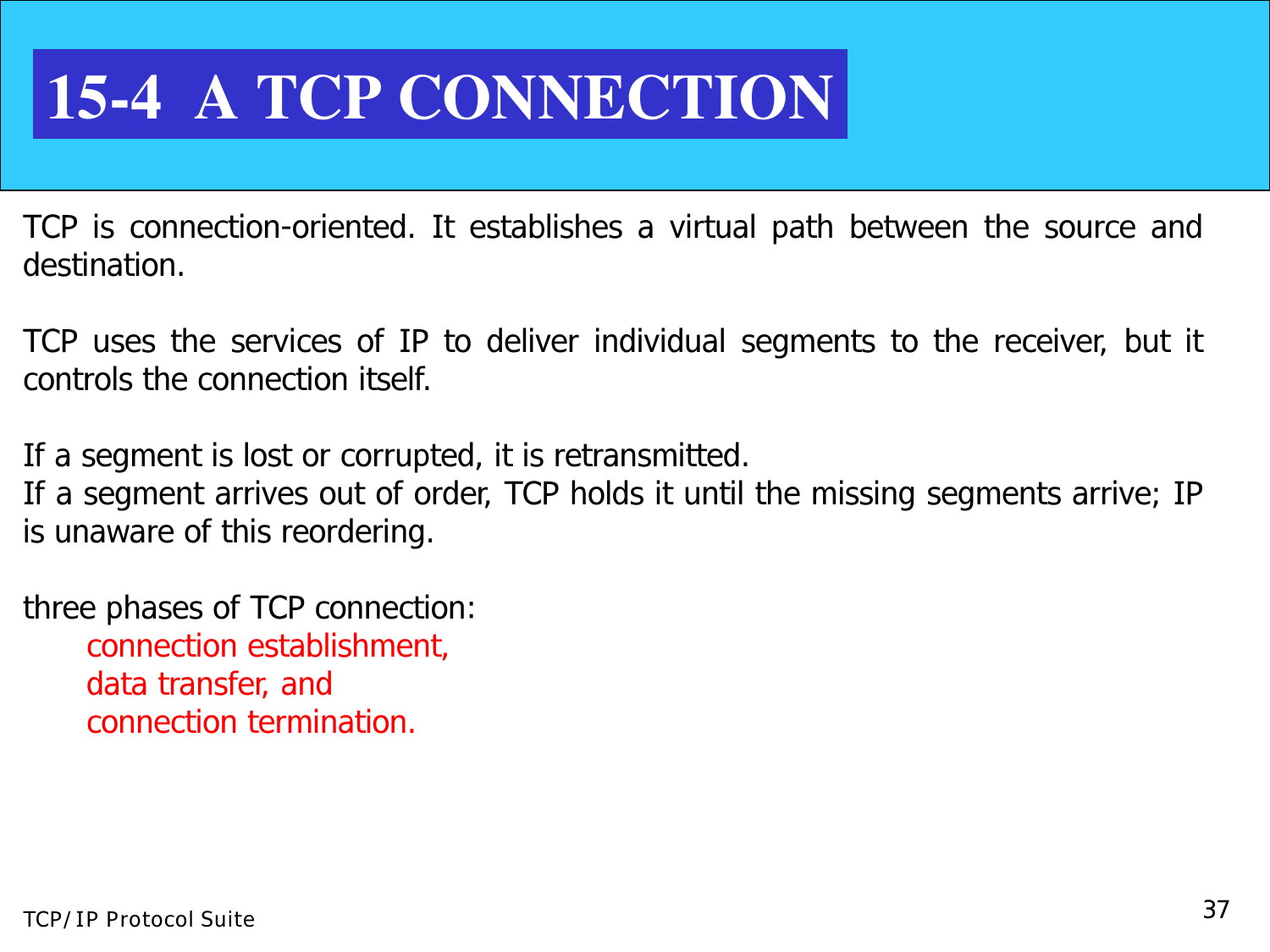

15-4  A TCP CONNECTION
TCP is connection-oriented. It establishes a virtual path between the source and destination.

TCP uses the services of IP to deliver individual segments to the receiver, but it controls the connection itself.

If a segment is lost or corrupted, it is retransmitted.
If a segment arrives out of order, TCP holds it until the missing segments arrive; IP is unaware of this reordering.

three phases of TCP connection:
connection establishment,
data transfer, and
connection termination.

37
TCP/IP Protocol Suite